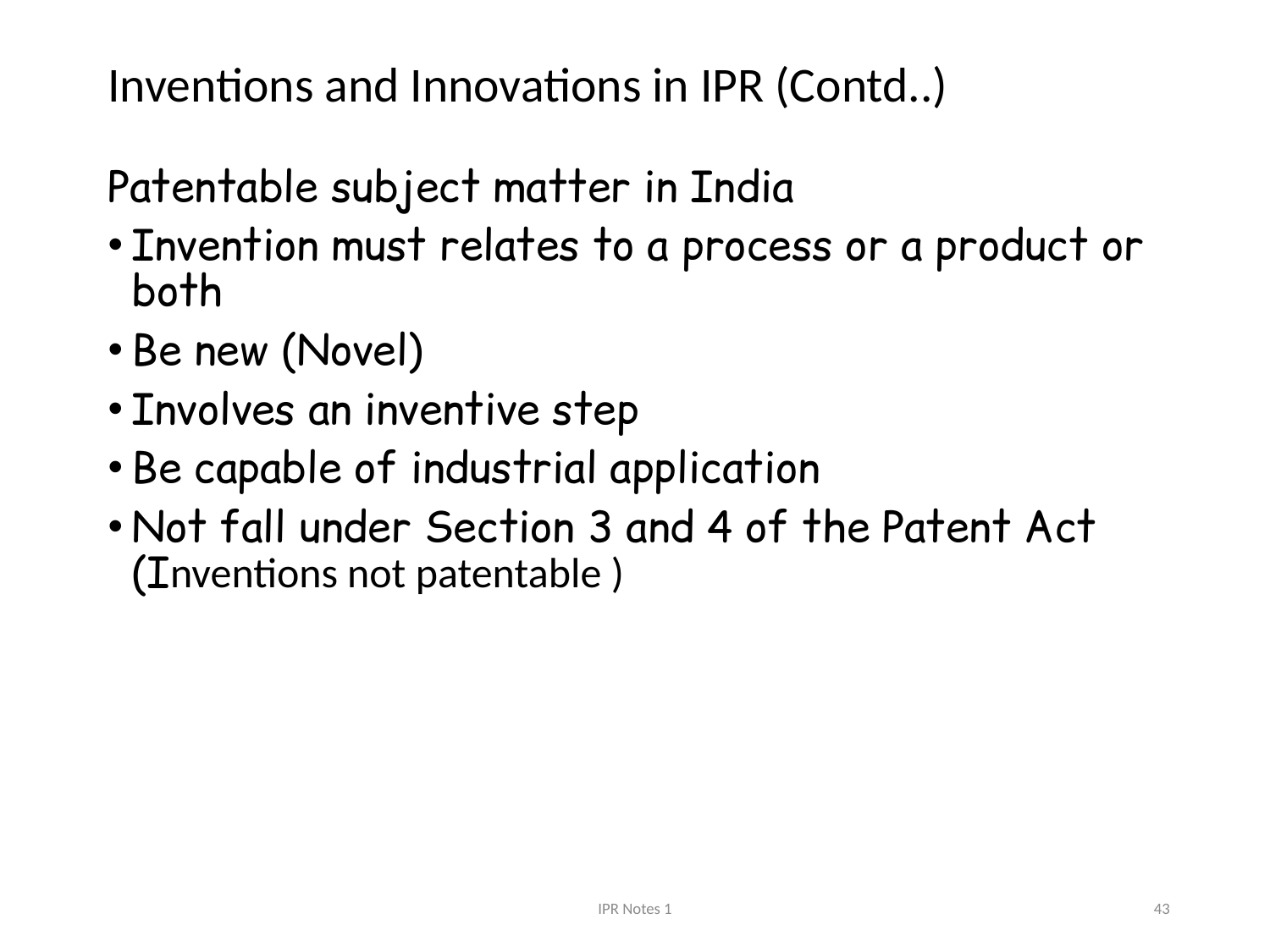

# Inventions and Innovations in IPR (Contd..)
Patentable subject matter in India
Invention must relates to a process or a product or both
Be new (Novel)
Involves an inventive step
Be capable of industrial application
Not fall under Section 3 and 4 of the Patent Act (Inventions not patentable )

IPR Notes 1
43